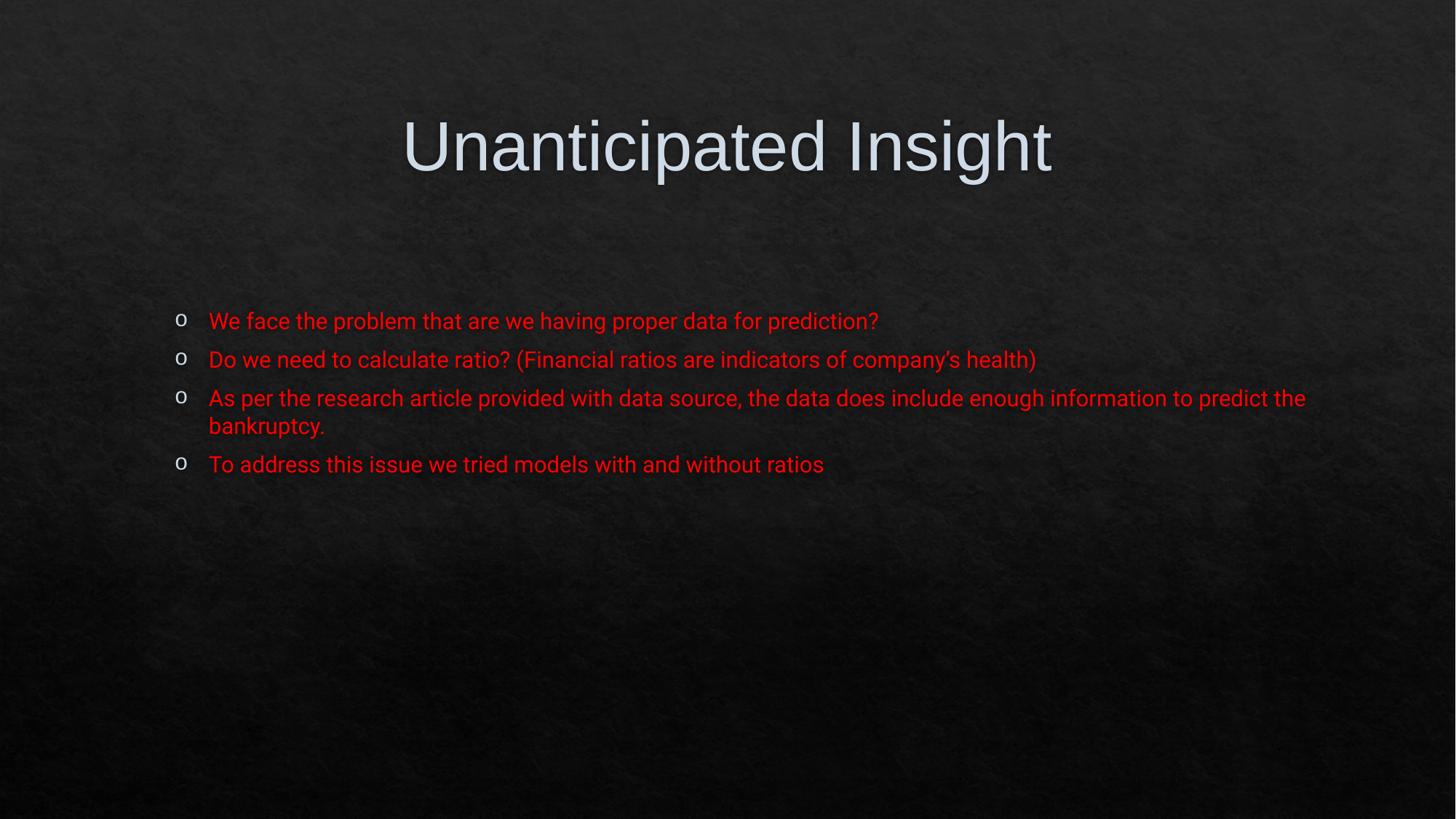

# Unanticipated Insight

We face the problem that are we having proper data for prediction?
Do we need to calculate ratio? (Financial ratios are indicators of company’s health)
As per the research article provided with data source, the data does include enough information to predict the bankruptcy.
To address this issue we tried models with and without ratios